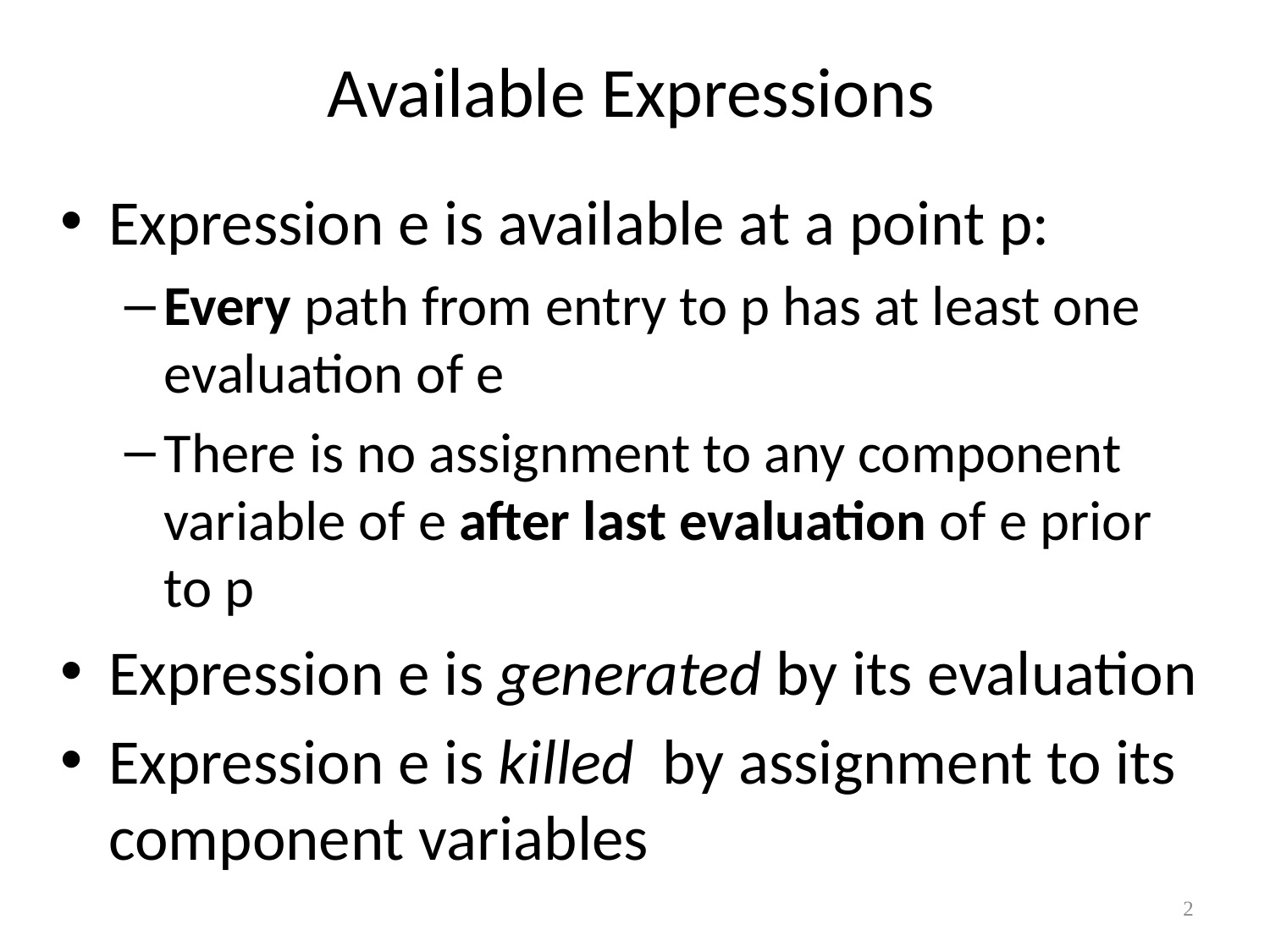

# Available Expressions
Expression e is available at a point p:
Every path from entry to p has at least one evaluation of e
There is no assignment to any component variable of e after last evaluation of e prior to p
Expression e is generated by its evaluation
Expression e is killed  by assignment to its component variables
2